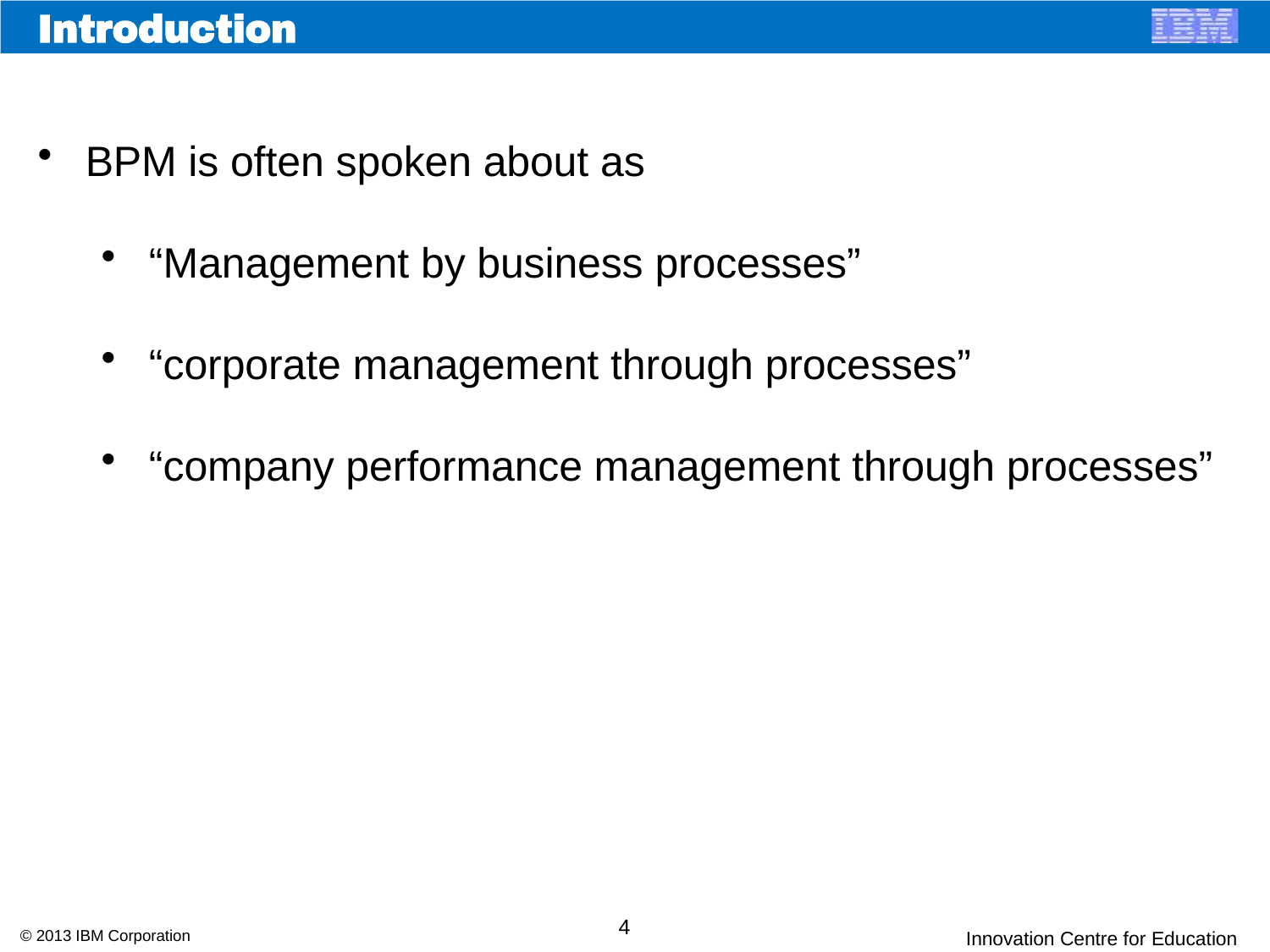

# Introduction
BPM is often spoken about as

“Management by business processes”

“corporate management through processes”

“company performance management through processes”
4
© 2013 IBM Corporation
Innovation Centre for Education